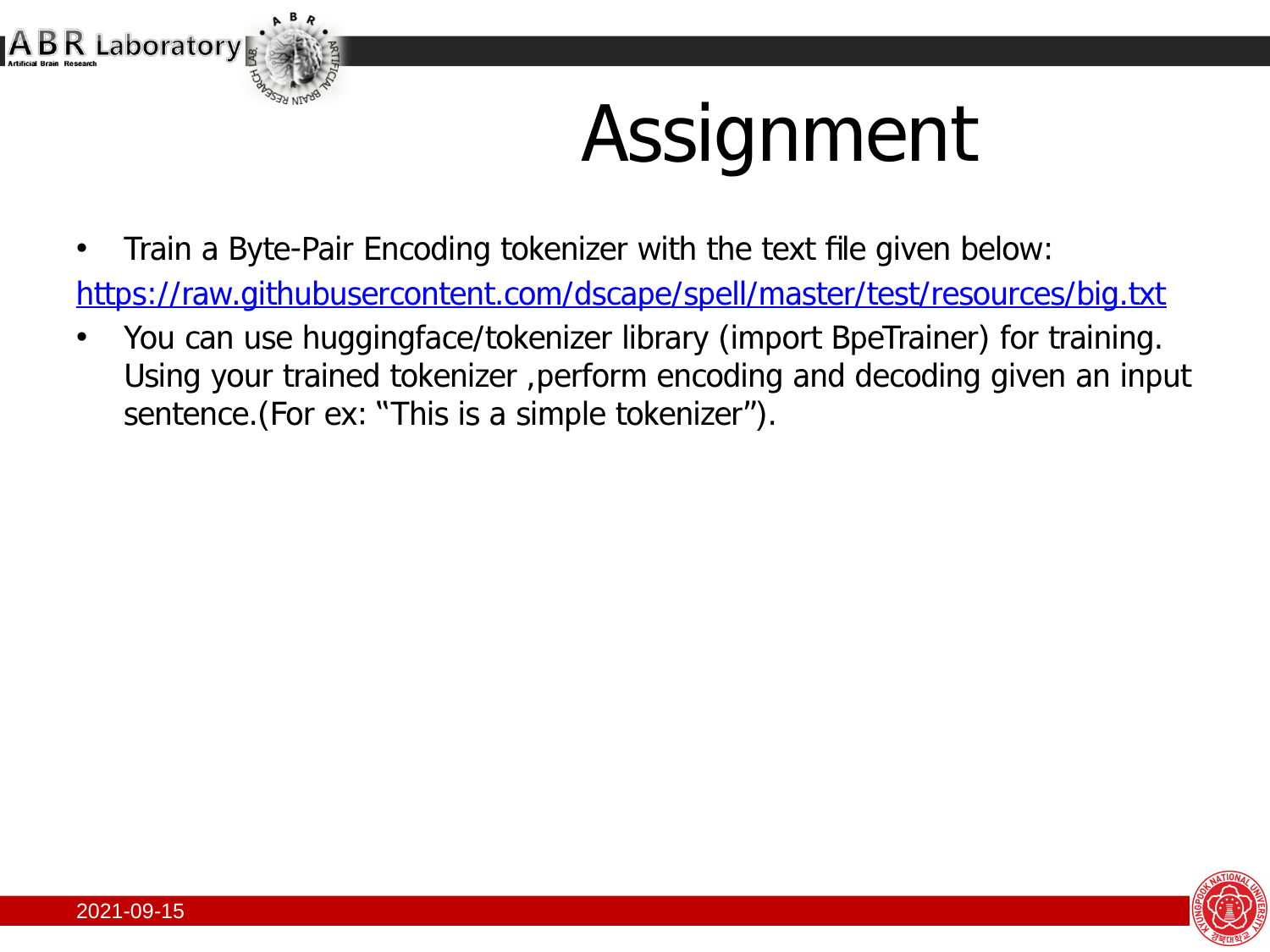

# Assignment
Train a Byte-Pair Encoding tokenizer with the text file given below:
https://raw.githubusercontent.com/dscape/spell/master/test/resources/big.txt
You can use huggingface/tokenizer library (import BpeTrainer) for training. Using your trained tokenizer ,perform encoding and decoding given an input sentence.(For ex: “This is a simple tokenizer”).